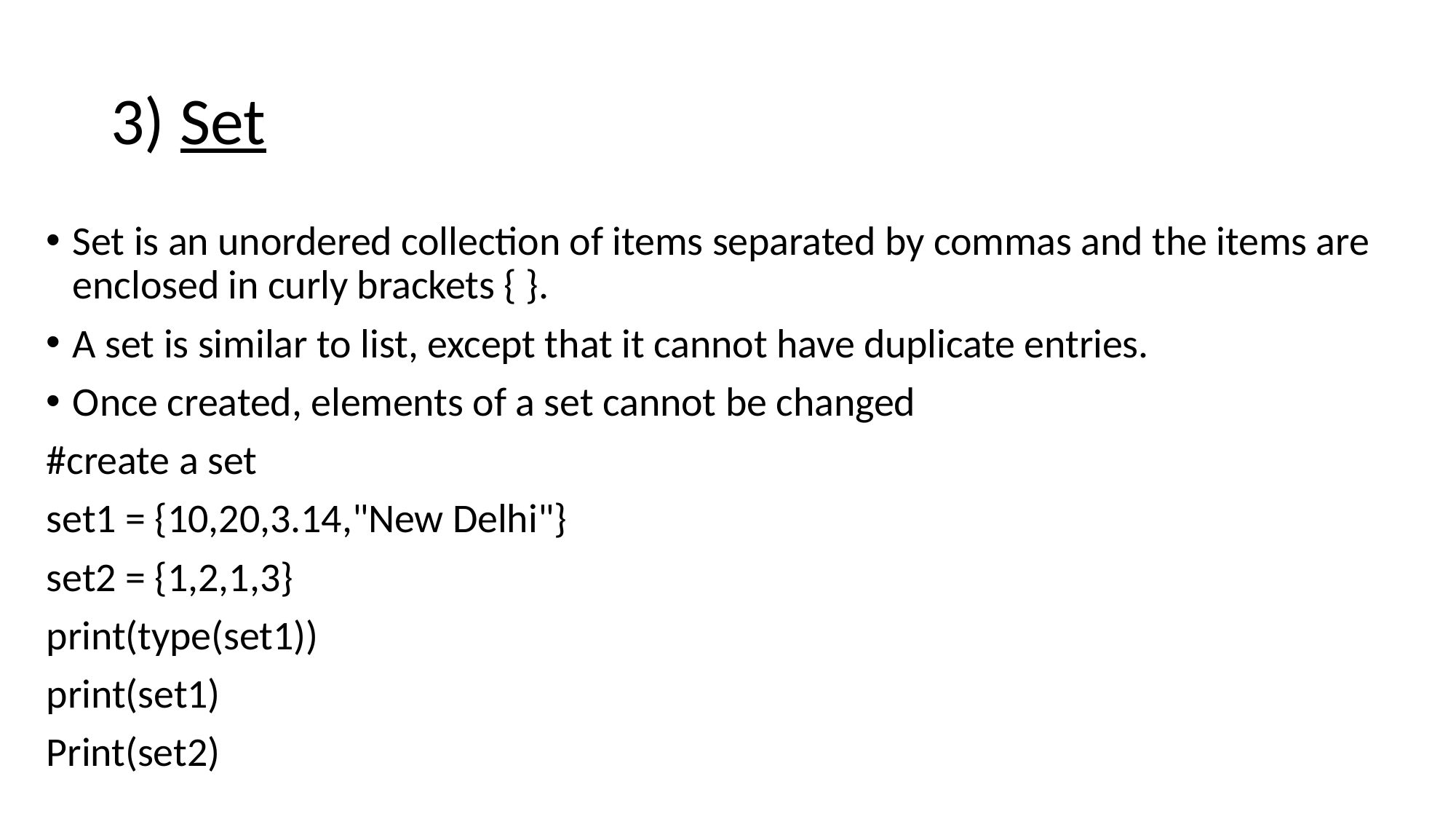

# 3) Set
Set is an unordered collection of items separated by commas and the items are enclosed in curly brackets { }.
A set is similar to list, except that it cannot have duplicate entries.
Once created, elements of a set cannot be changed
#create a set
set1 = {10,20,3.14,"New Delhi"}
set2 = {1,2,1,3}
print(type(set1))
print(set1)
Print(set2)